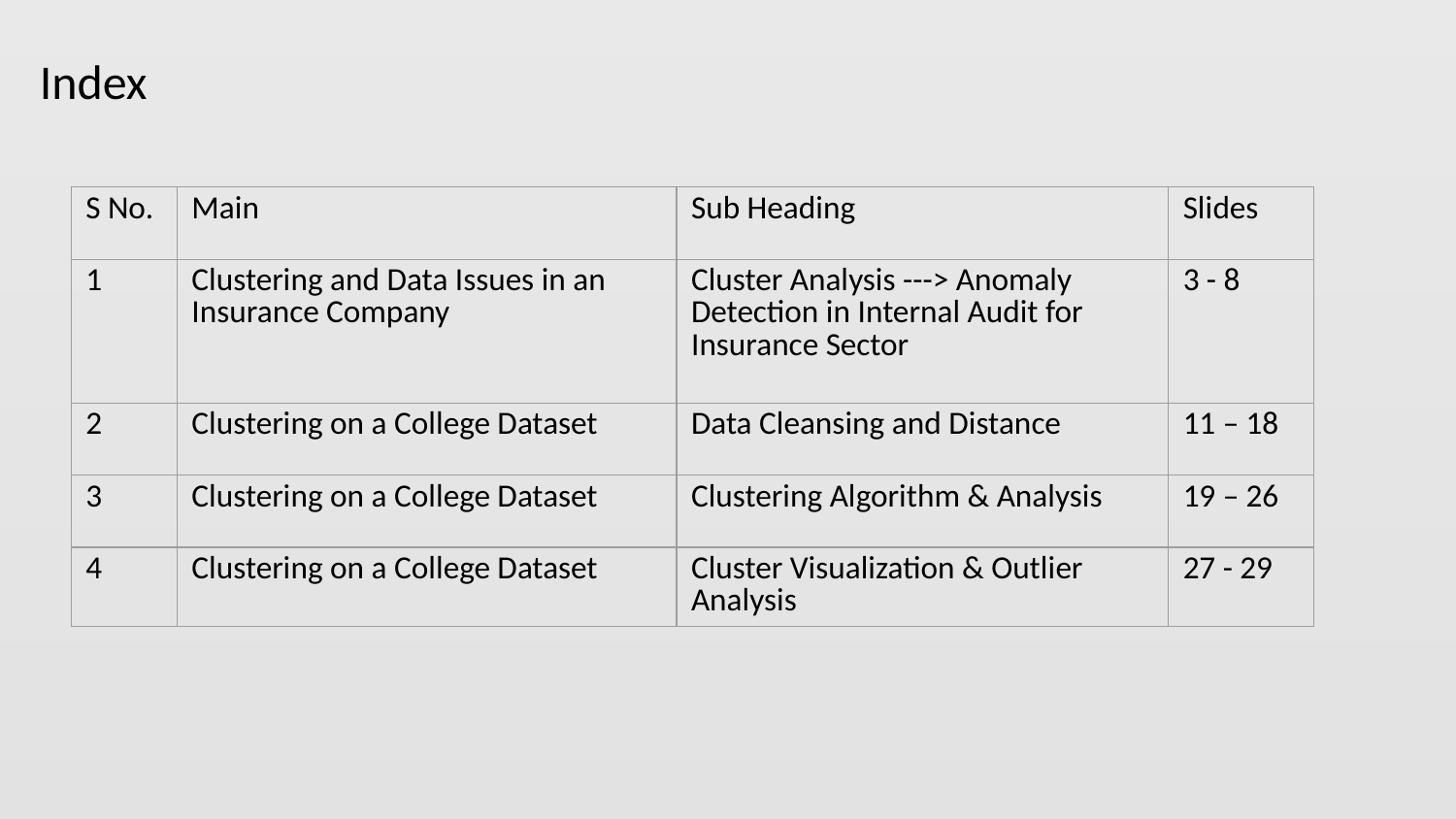

Index
| S No. | Main | Sub Heading | Slides |
| --- | --- | --- | --- |
| 1 | Clustering and Data Issues in an Insurance Company | Cluster Analysis ---> Anomaly Detection in Internal Audit for Insurance Sector | 3 - 8 |
| 2 | Clustering on a College Dataset | Data Cleansing and Distance | 11 – 18 |
| 3 | Clustering on a College Dataset | Clustering Algorithm & Analysis | 19 – 26 |
| 4 | Clustering on a College Dataset | Cluster Visualization & Outlier Analysis | 27 - 29 |